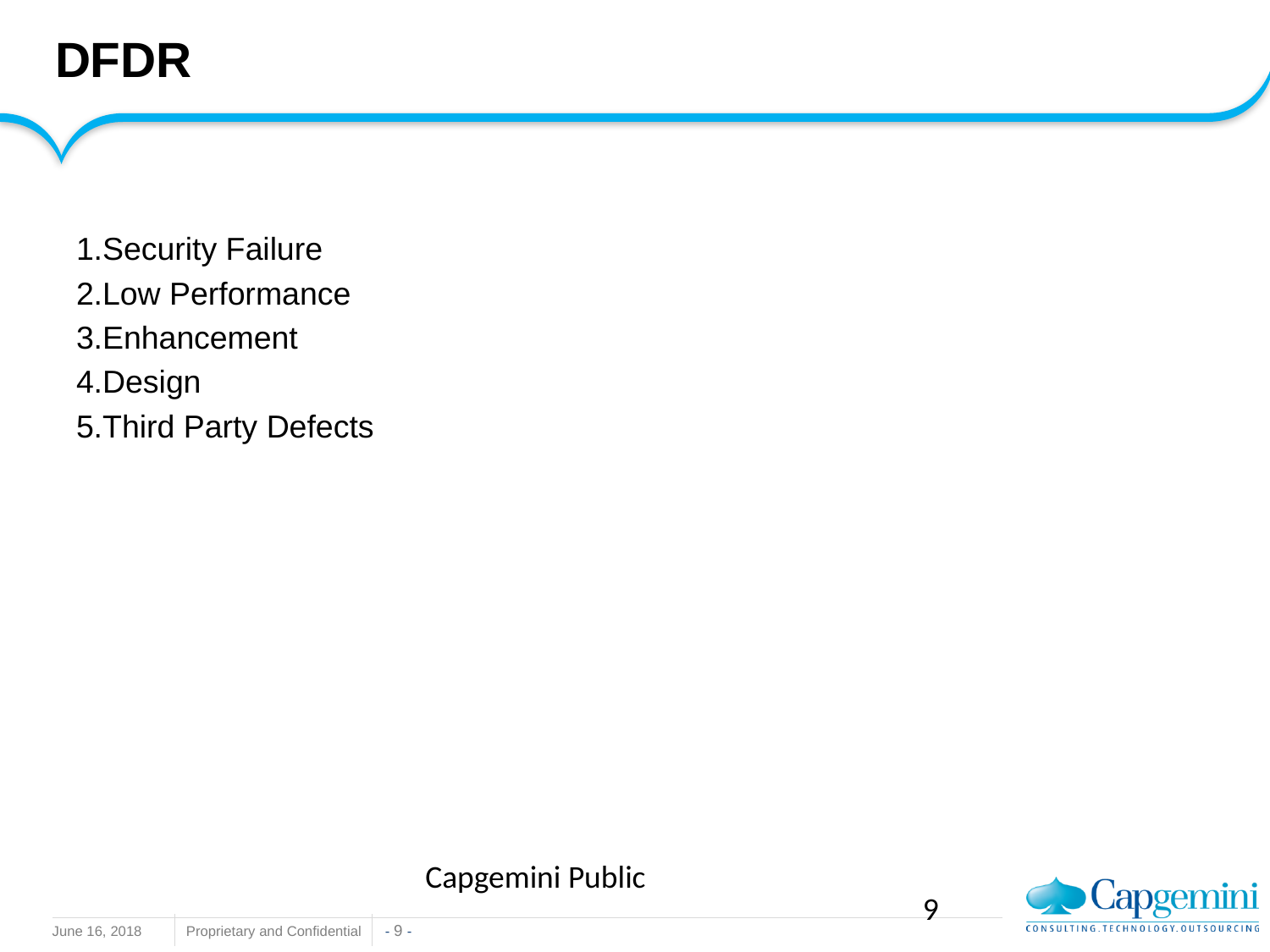

# DFDR
1.Security Failure
2.Low Performance
3.Enhancement
4.Design
5.Third Party Defects
Capgemini Public
9